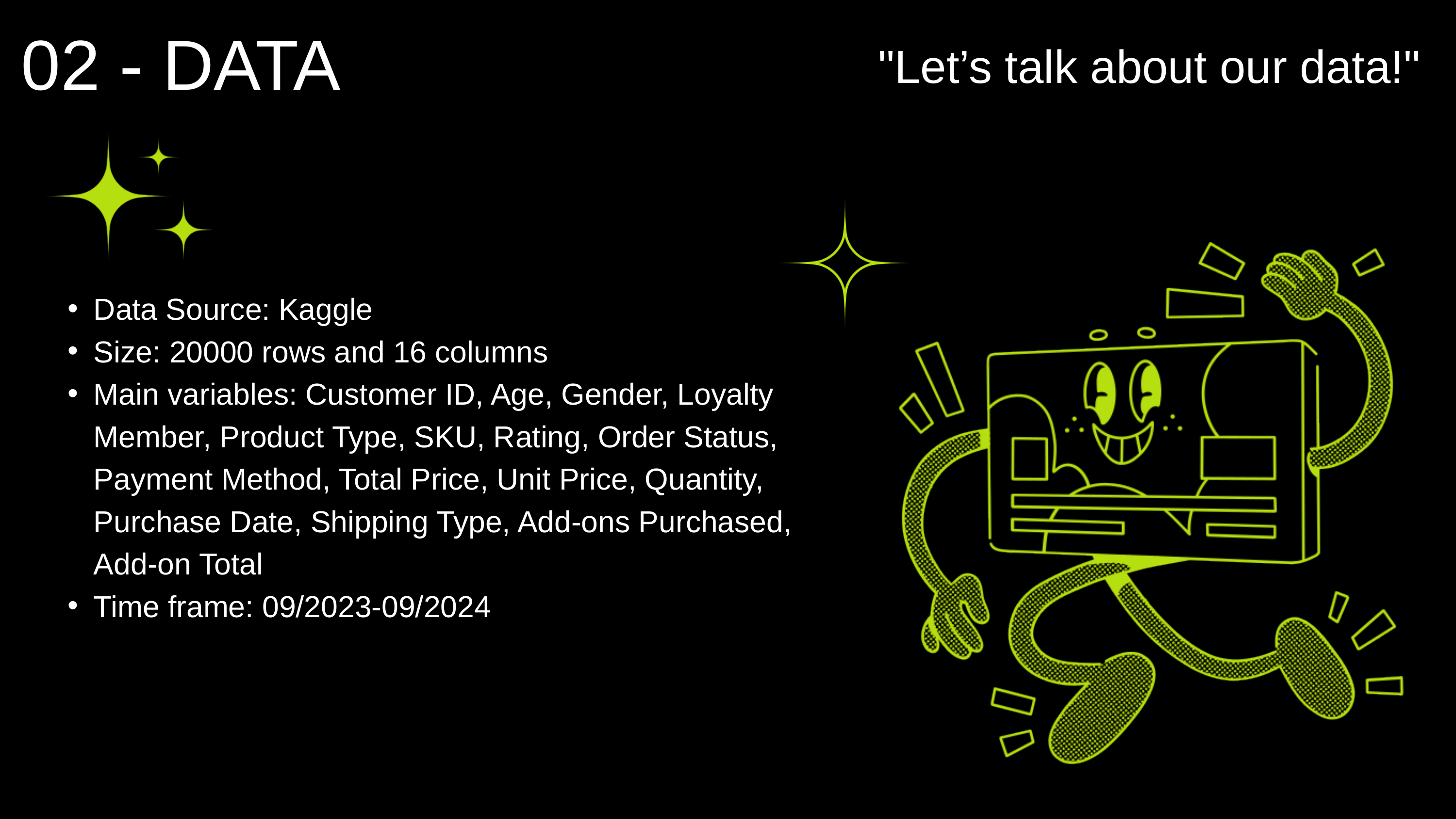

"Let’s talk about our data!"
02 - DATA

Data Source: Kaggle
Size: 20000 rows and 16 columns
Main variables: Customer ID, Age, Gender, Loyalty Member, Product Type, SKU, Rating, Order Status, Payment Method, Total Price, Unit Price, Quantity, Purchase Date, Shipping Type, Add-ons Purchased, Add-on Total
Time frame: 09/2023-09/2024